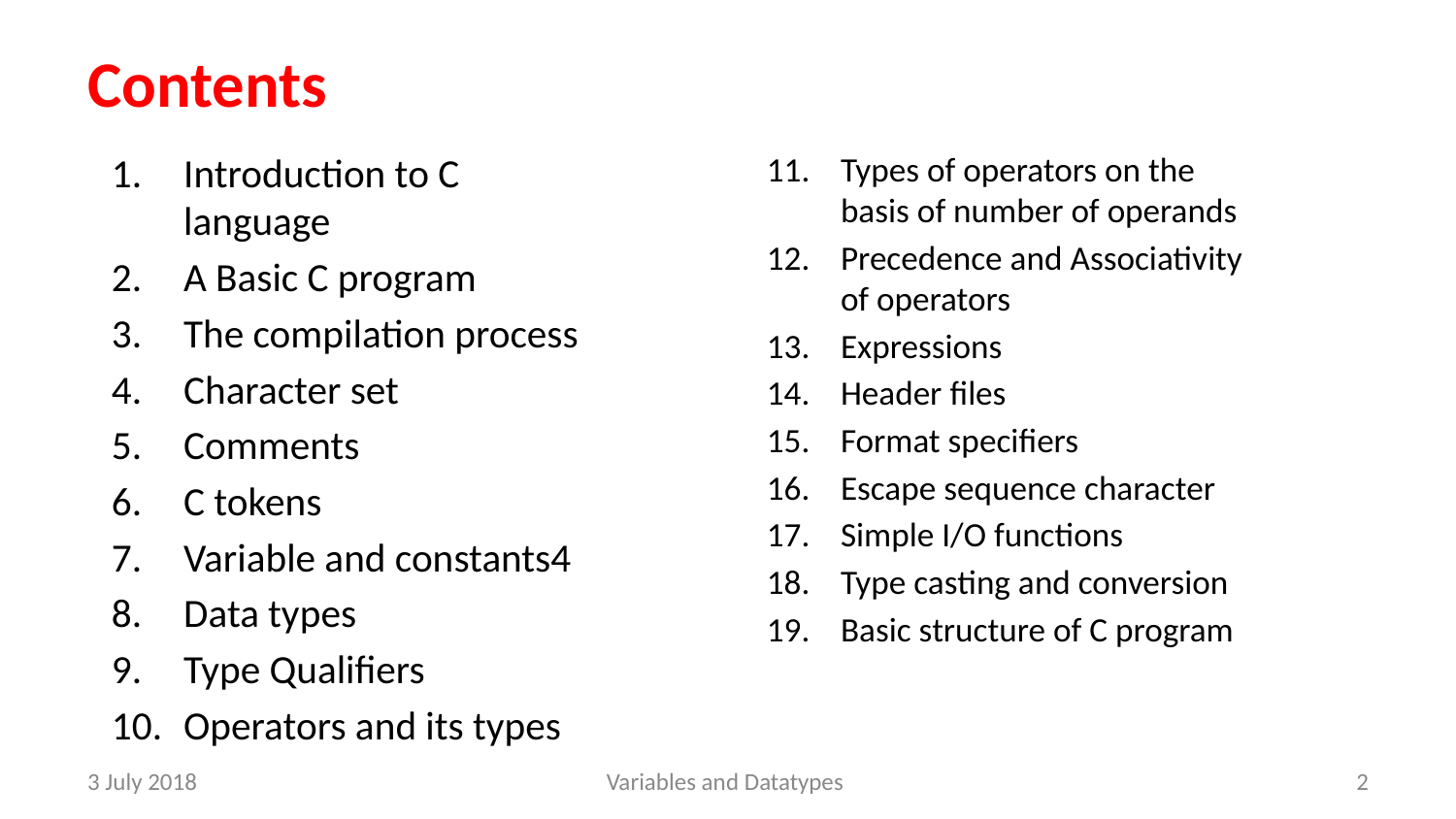

# Contents
Introduction to C language
A Basic C program
The compilation process
Character set
Comments
C tokens
Variable and constants4
Data types
Type Qualifiers
Operators and its types
Types of operators on the basis of number of operands
Precedence and Associativity of operators
Expressions
Header files
Format specifiers
Escape sequence character
Simple I/O functions
Type casting and conversion
Basic structure of C program
3 July 2018
Variables and Datatypes
2